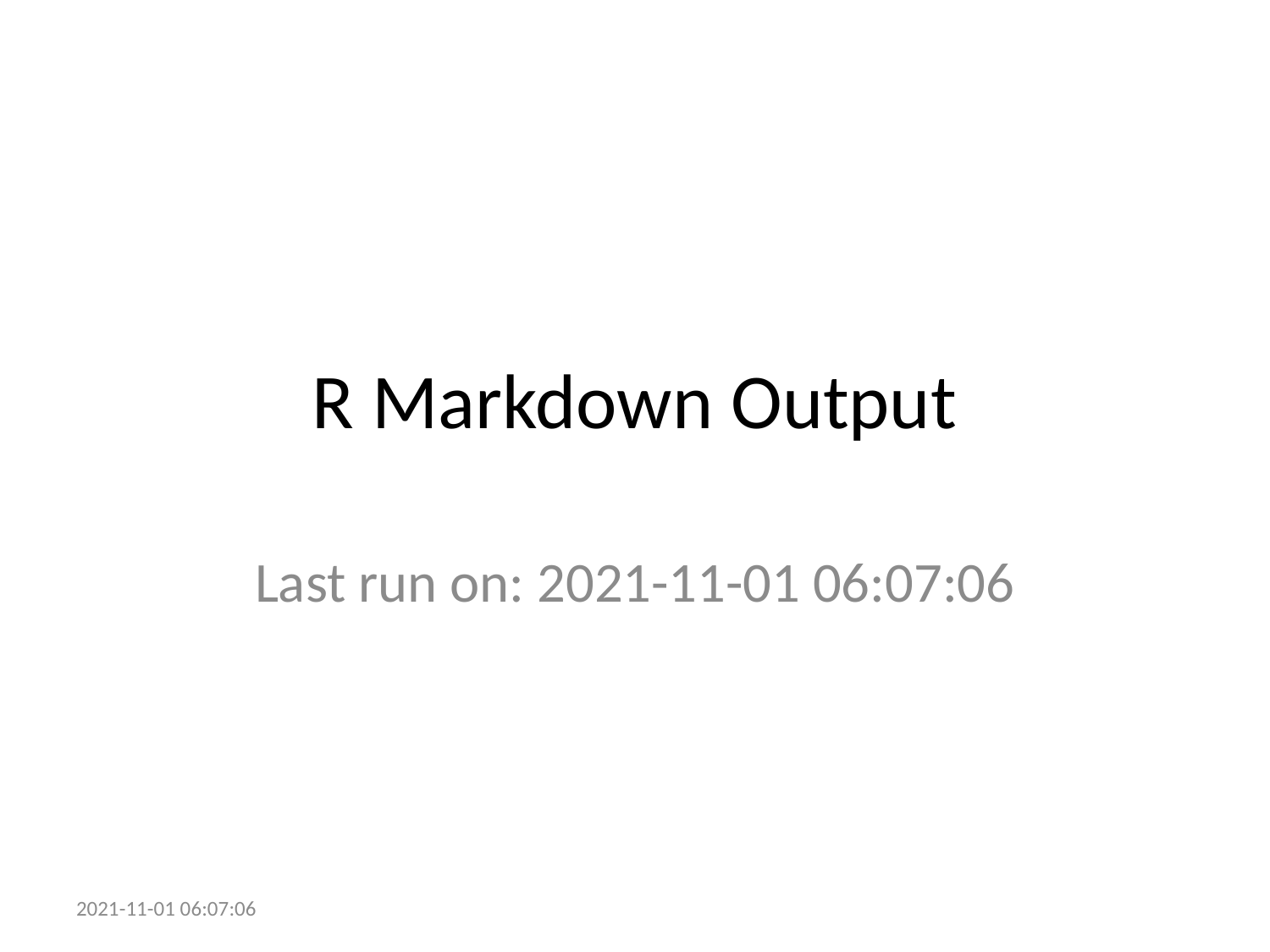

# R Markdown Output
Last run on: 2021-11-01 06:07:06
2021-11-01 06:07:06